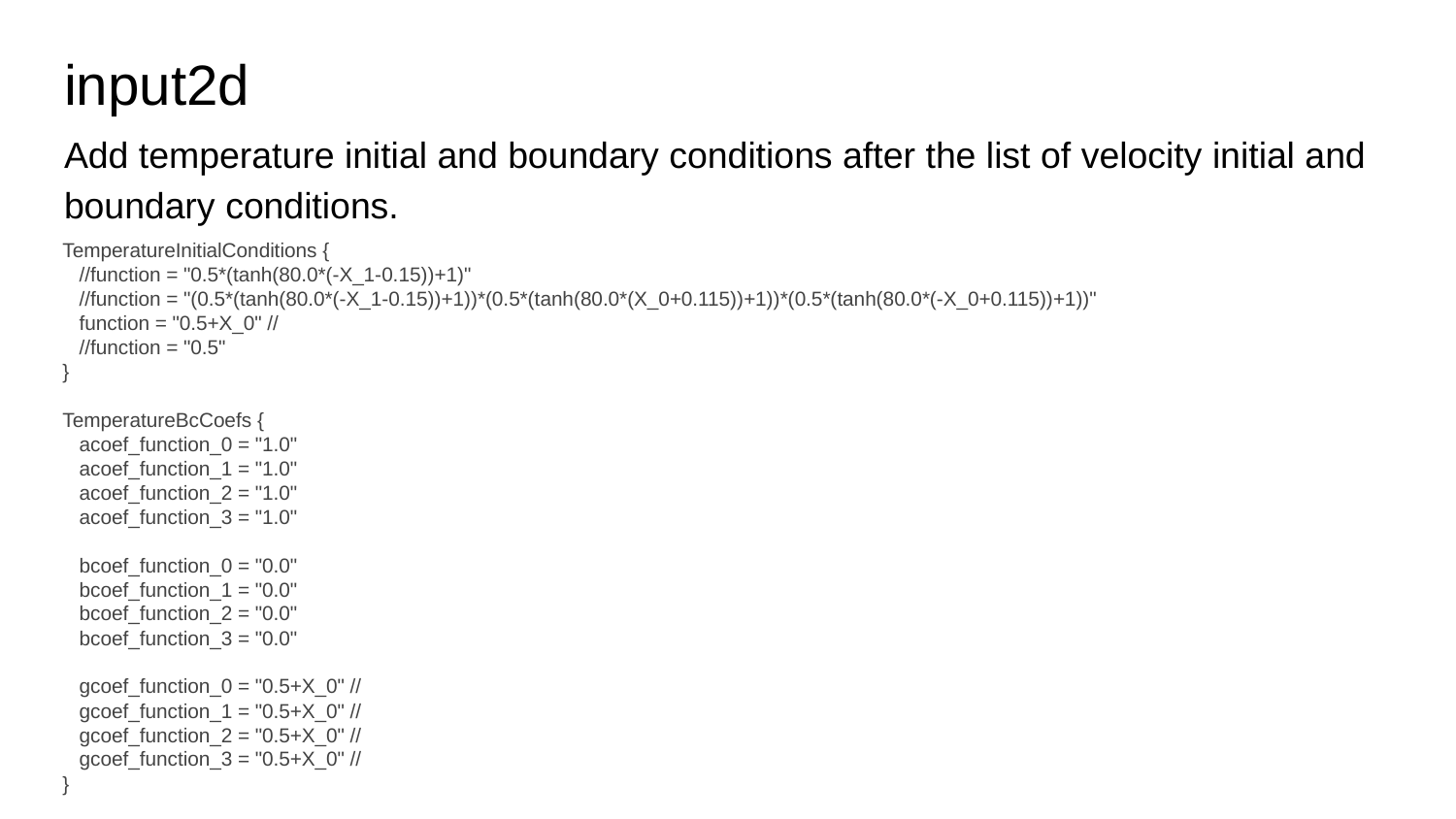

# input2d
Add temperature initial and boundary conditions after the list of velocity initial and boundary conditions.
TemperatureInitialConditions {
   //function = "0.5*(tanh(80.0*(-X_1-0.15))+1)"
   //function = "(0.5*(tanh(80.0*(-X_1-0.15))+1))*(0.5*(tanh(80.0*(X_0+0.115))+1))*(0.5*(tanh(80.0*(-X_0+0.115))+1))"
   function = "0.5+X_0" //
   //function = "0.5"
}

TemperatureBcCoefs {
   acoef_function_0 = "1.0"
   acoef_function_1 = "1.0"
   acoef_function_2 = "1.0"
   acoef_function_3 = "1.0"

   bcoef_function_0 = "0.0"
   bcoef_function_1 = "0.0"
   bcoef_function_2 = "0.0"
   bcoef_function_3 = "0.0"

   gcoef_function_0 = "0.5+X_0" //
   gcoef_function_1 = "0.5+X_0" //
   gcoef_function_2 = "0.5+X_0" //
   gcoef_function_3 = "0.5+X_0" //
}